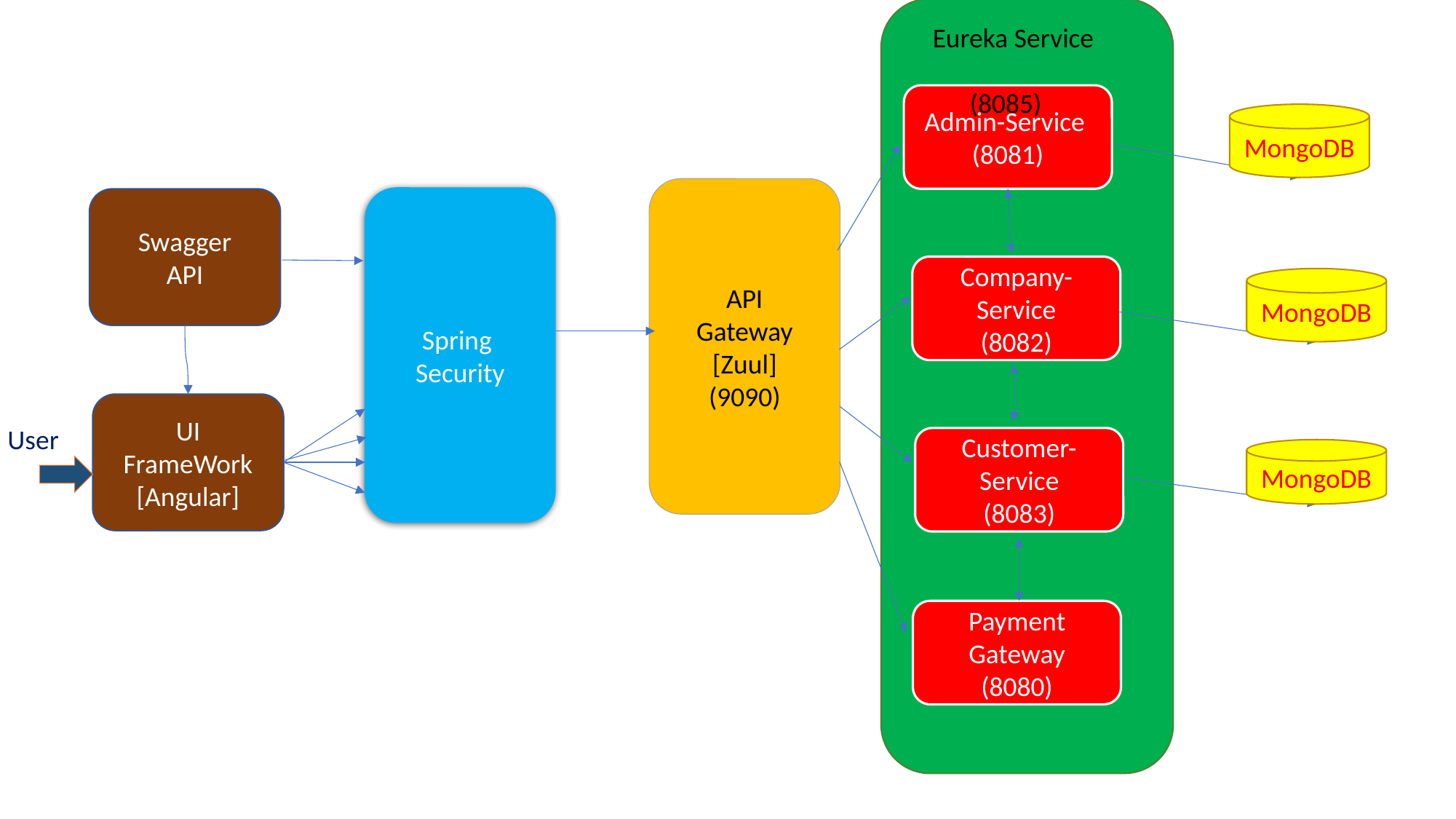

Eureka Service
      (8085)
Admin-Service
(8081)
MongoDB
API
Gateway
[Zuul]
(9090)
Spring
Security
Swagger
API
Company-Service
(8082)
MongoDB
UI
FrameWork
[Angular]
User
Customer-Service
(8083)
MongoDB

Payment
Gateway
(8080)